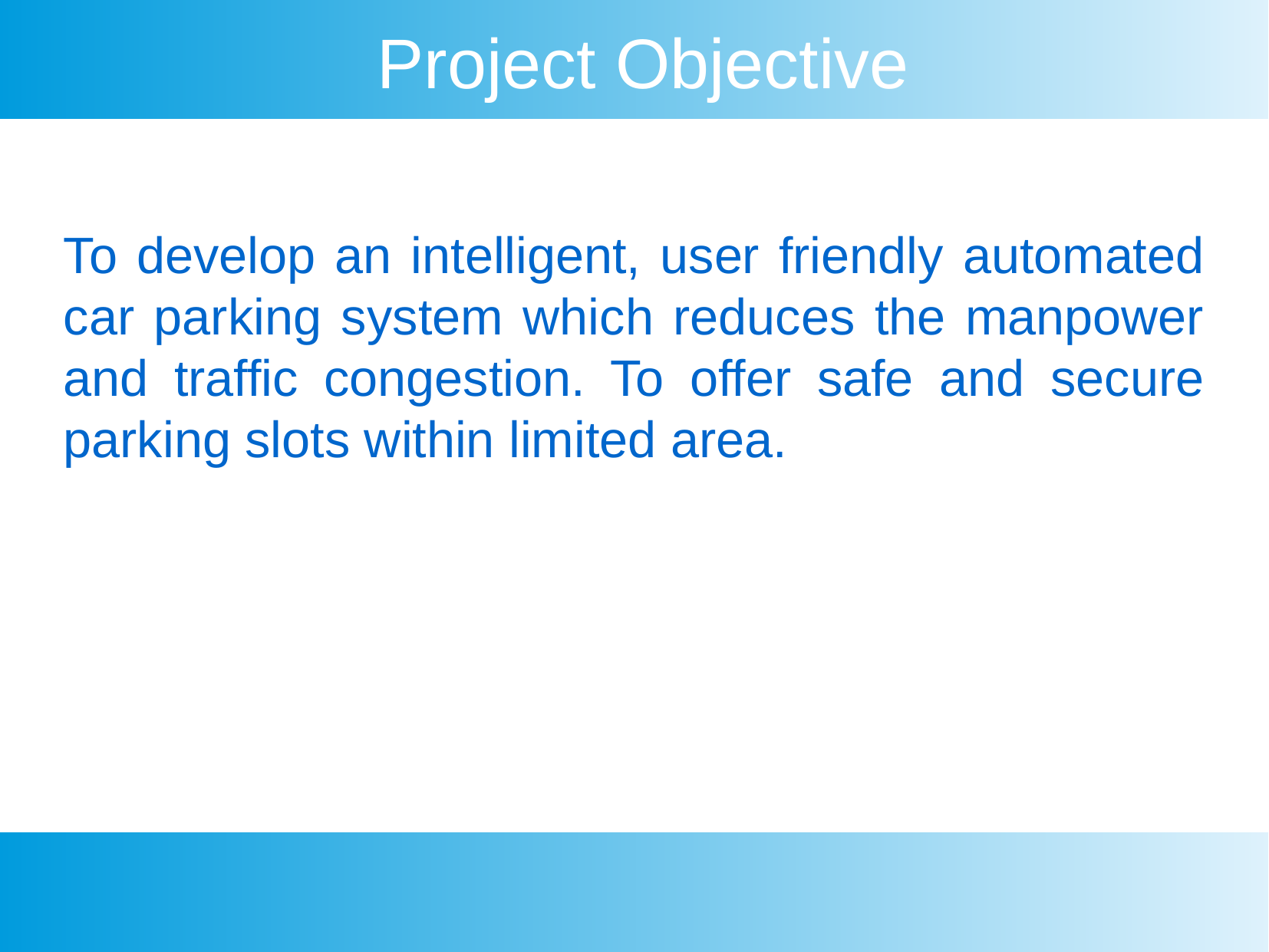

Project Objective
To develop an intelligent, user friendly automated car parking system which reduces the manpower and traffic congestion. To offer safe and secure parking slots within limited area.